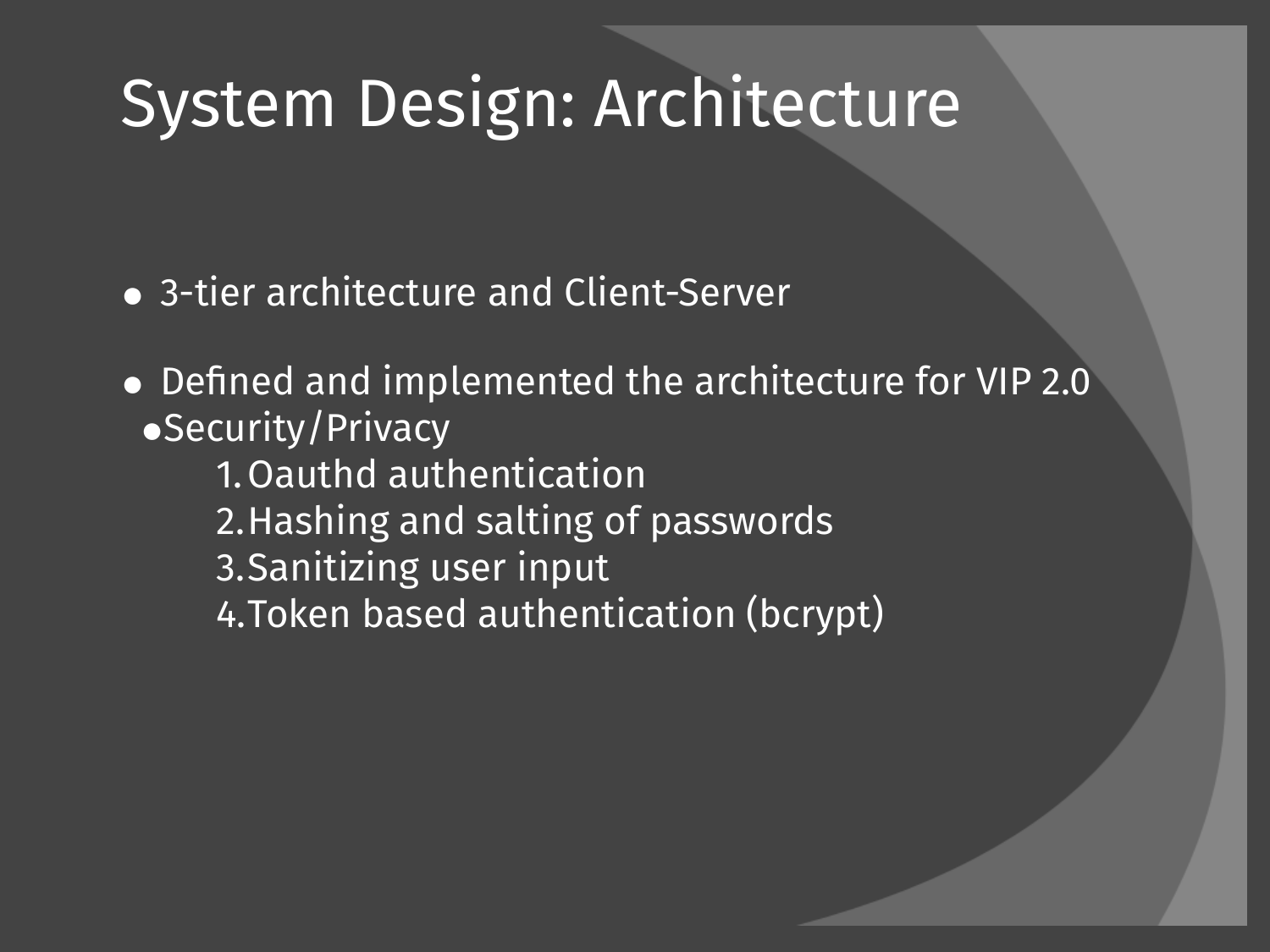

# System Design: Architecture
3-tier architecture and Client-Server
Defined and implemented the architecture for VIP 2.0
Security/Privacy
Oauthd authentication
Hashing and salting of passwords
Sanitizing user input
Token based authentication (bcrypt)